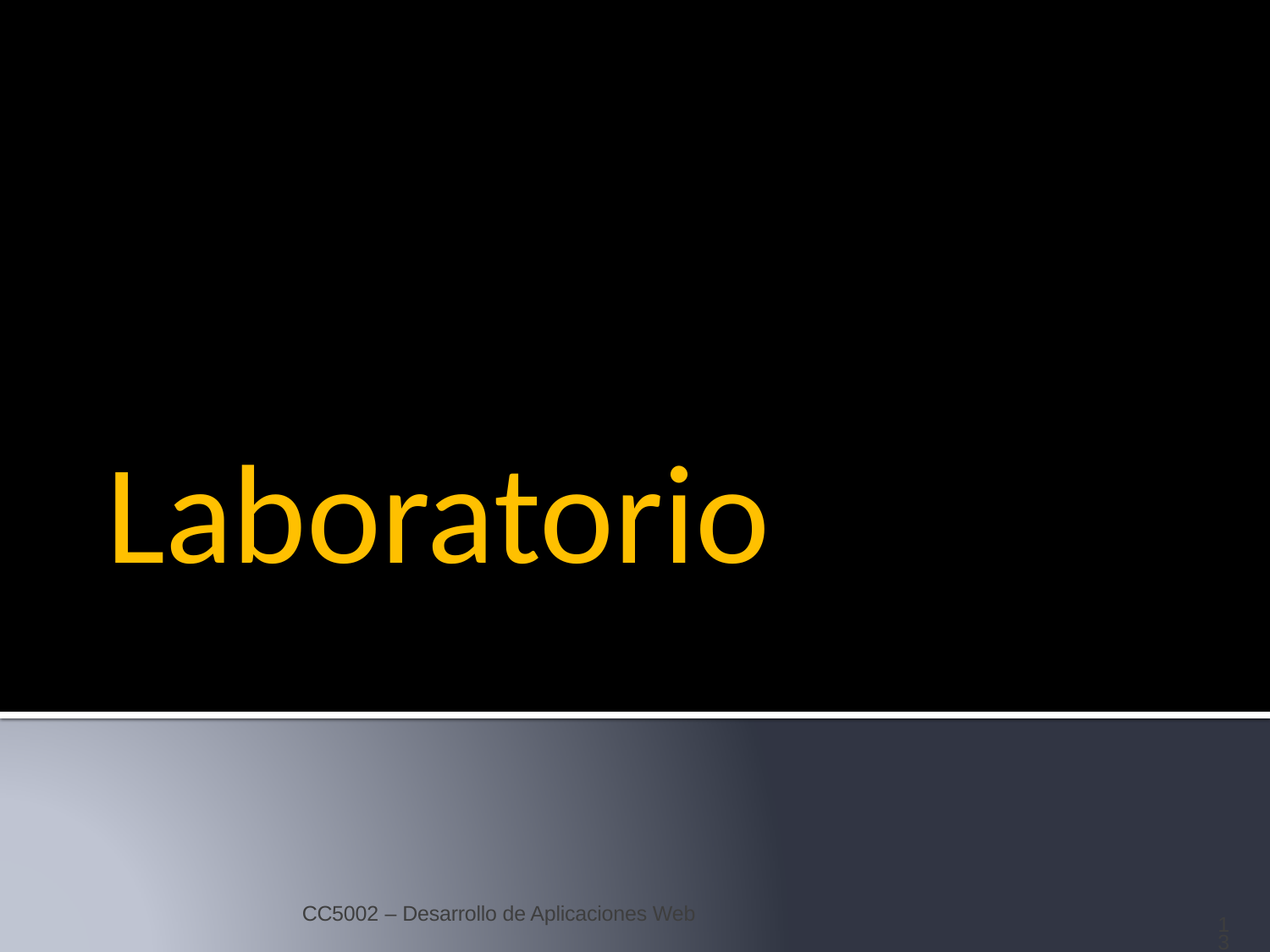

Laboratorio

CC5002 – Desarrollo de Aplicaciones Web
13